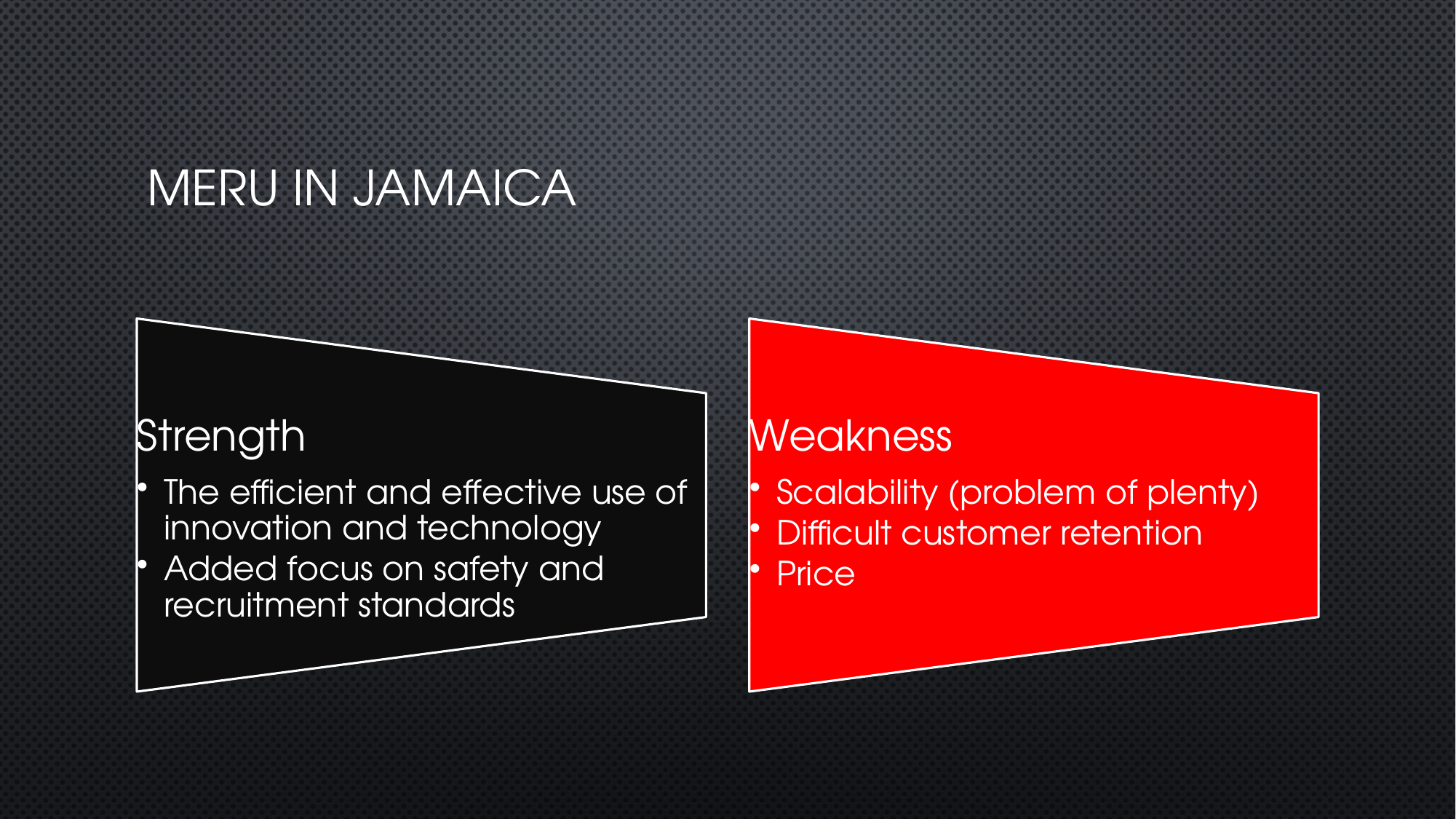

# Meru in Jamaica
Strength
The efficient and effective use of innovation and technology
Added focus on safety and recruitment standards
Weakness
Scalability (problem of plenty)
Difficult customer retention
Price